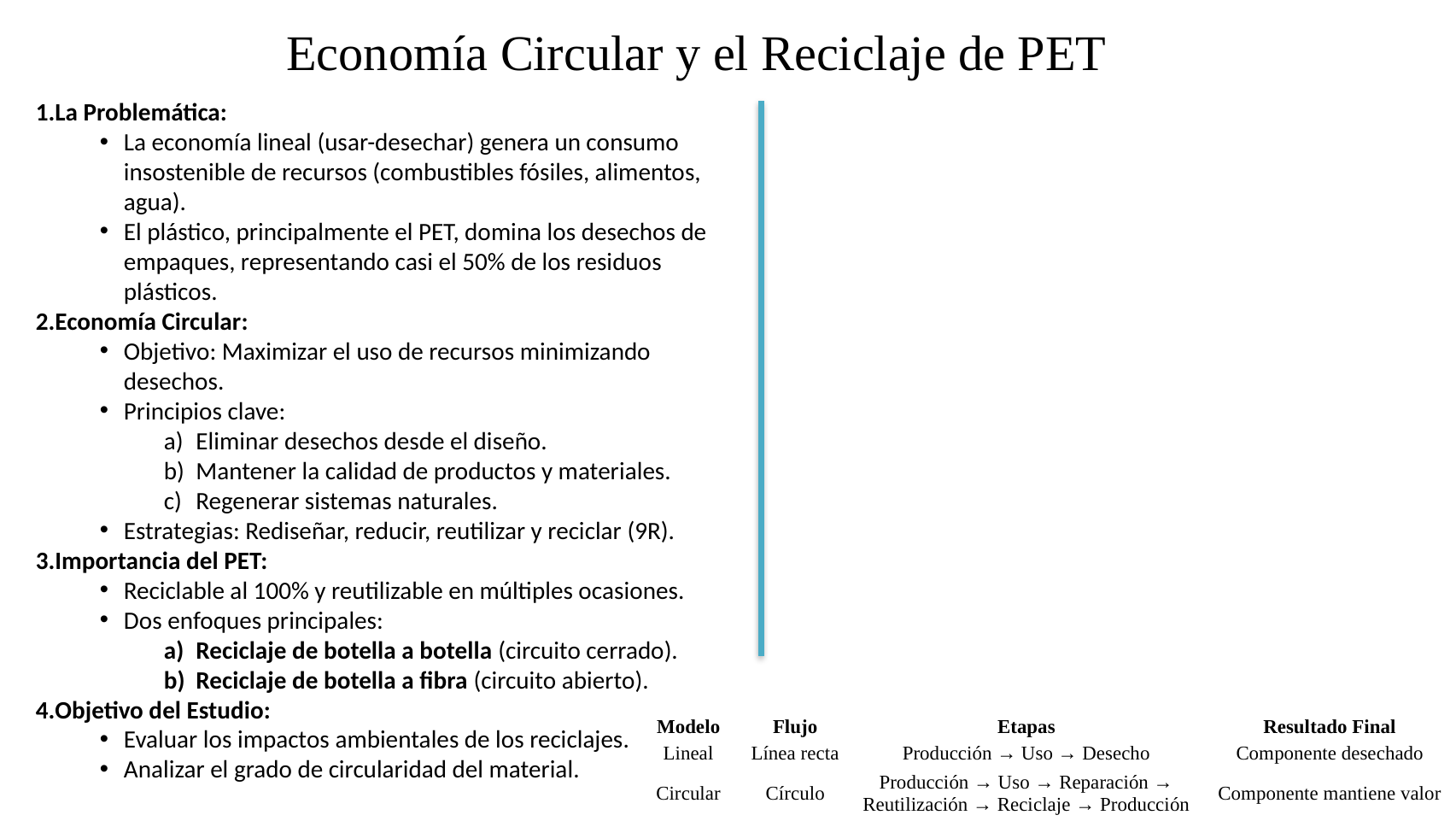

# Economía Circular y el Reciclaje de PET
La Problemática:
La economía lineal (usar-desechar) genera un consumo insostenible de recursos (combustibles fósiles, alimentos, agua).
El plástico, principalmente el PET, domina los desechos de empaques, representando casi el 50% de los residuos plásticos.
Economía Circular:
Objetivo: Maximizar el uso de recursos minimizando desechos.
Principios clave:
Eliminar desechos desde el diseño.
Mantener la calidad de productos y materiales.
Regenerar sistemas naturales.
Estrategias: Rediseñar, reducir, reutilizar y reciclar (9R).
Importancia del PET:
Reciclable al 100% y reutilizable en múltiples ocasiones.
Dos enfoques principales:
Reciclaje de botella a botella (circuito cerrado).
Reciclaje de botella a fibra (circuito abierto).
Objetivo del Estudio:
Evaluar los impactos ambientales de los reciclajes.
Analizar el grado de circularidad del material.
| Modelo | Flujo | Etapas | Resultado Final |
| --- | --- | --- | --- |
| Lineal | Línea recta | Producción → Uso → Desecho | Componente desechado |
| Circular | Círculo | Producción → Uso → Reparación → Reutilización → Reciclaje → Producción | Componente mantiene valor |